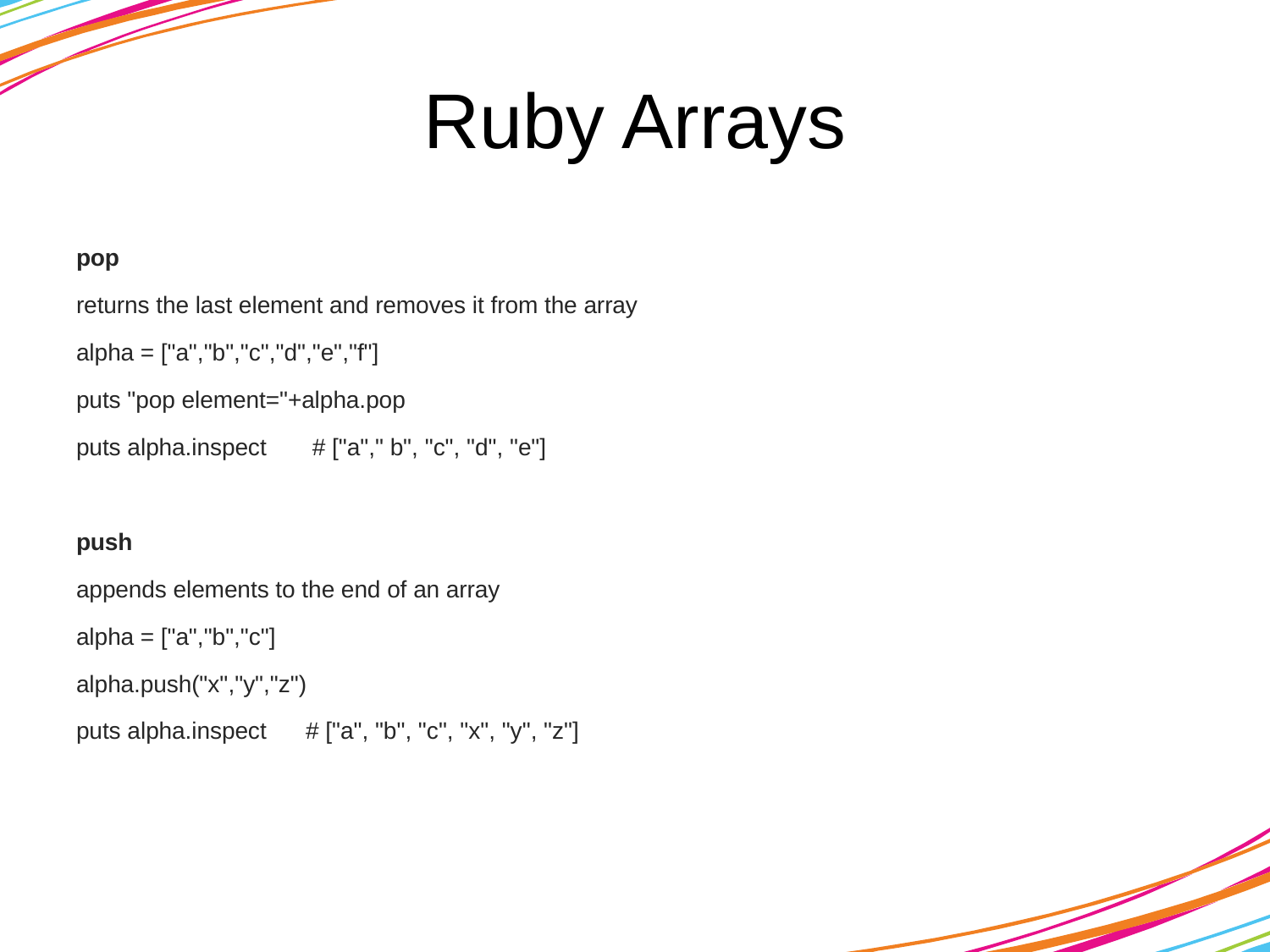

# Ruby Arrays
pop
returns the last element and removes it from the array
alpha = ["a","b","c","d","e","f"]
puts "pop element="+alpha.pop
puts alpha.inspect       # ["a"," b", "c", "d", "e"]

push
appends elements to the end of an array
alpha = ["a","b","c"]
alpha.push("x","y","z")
puts alpha.inspect      # ["a", "b", "c", "x", "y", "z"]